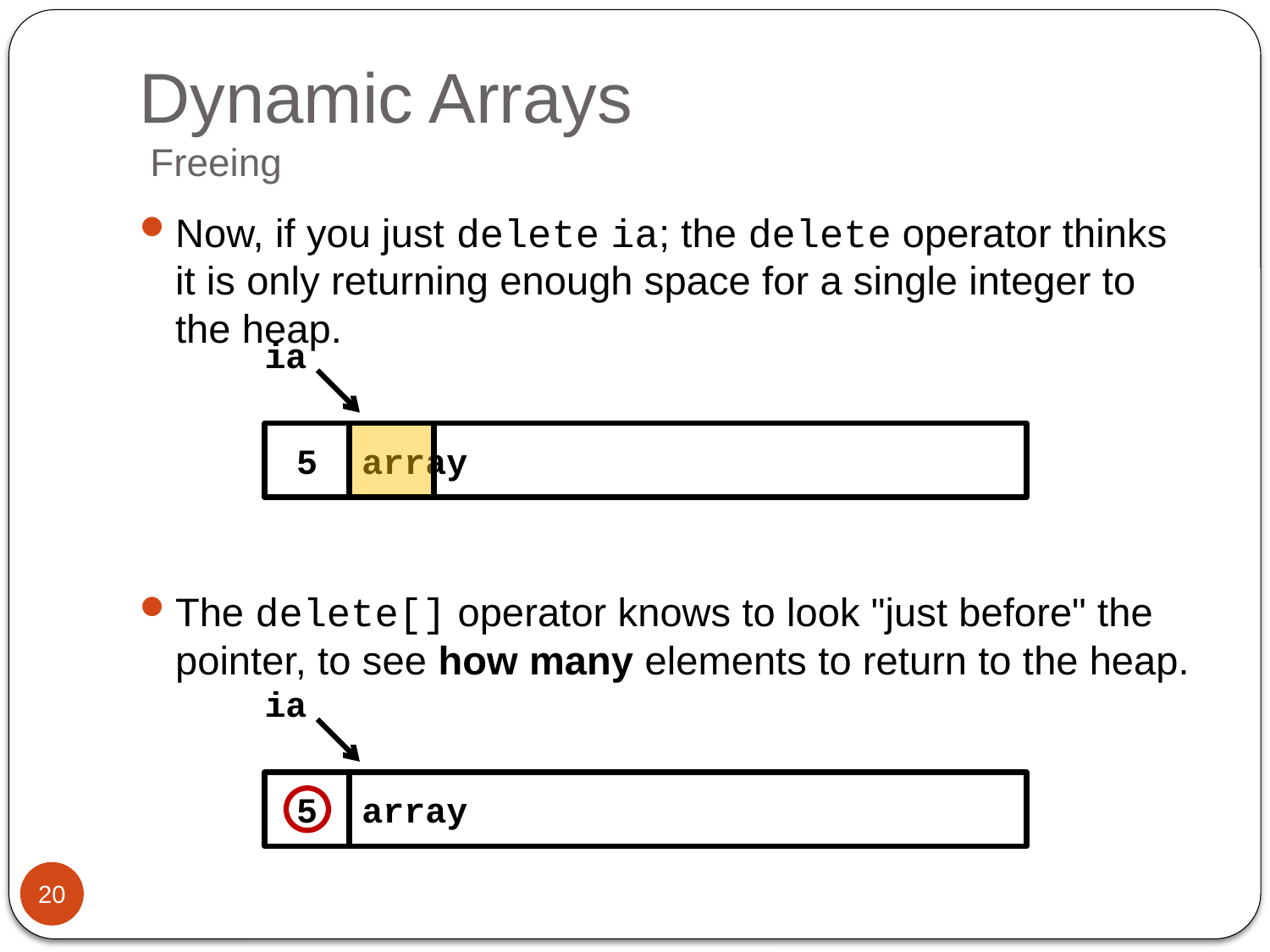

# Dynamic Arrays Freeing
Now, if you just delete ia; the delete operator thinks it is only returning enough space for a single integer to the heap.

The delete[] operator knows to look "just before" the pointer, to see how many elements to return to the heap.

ia
5
array

ia
5
array

20